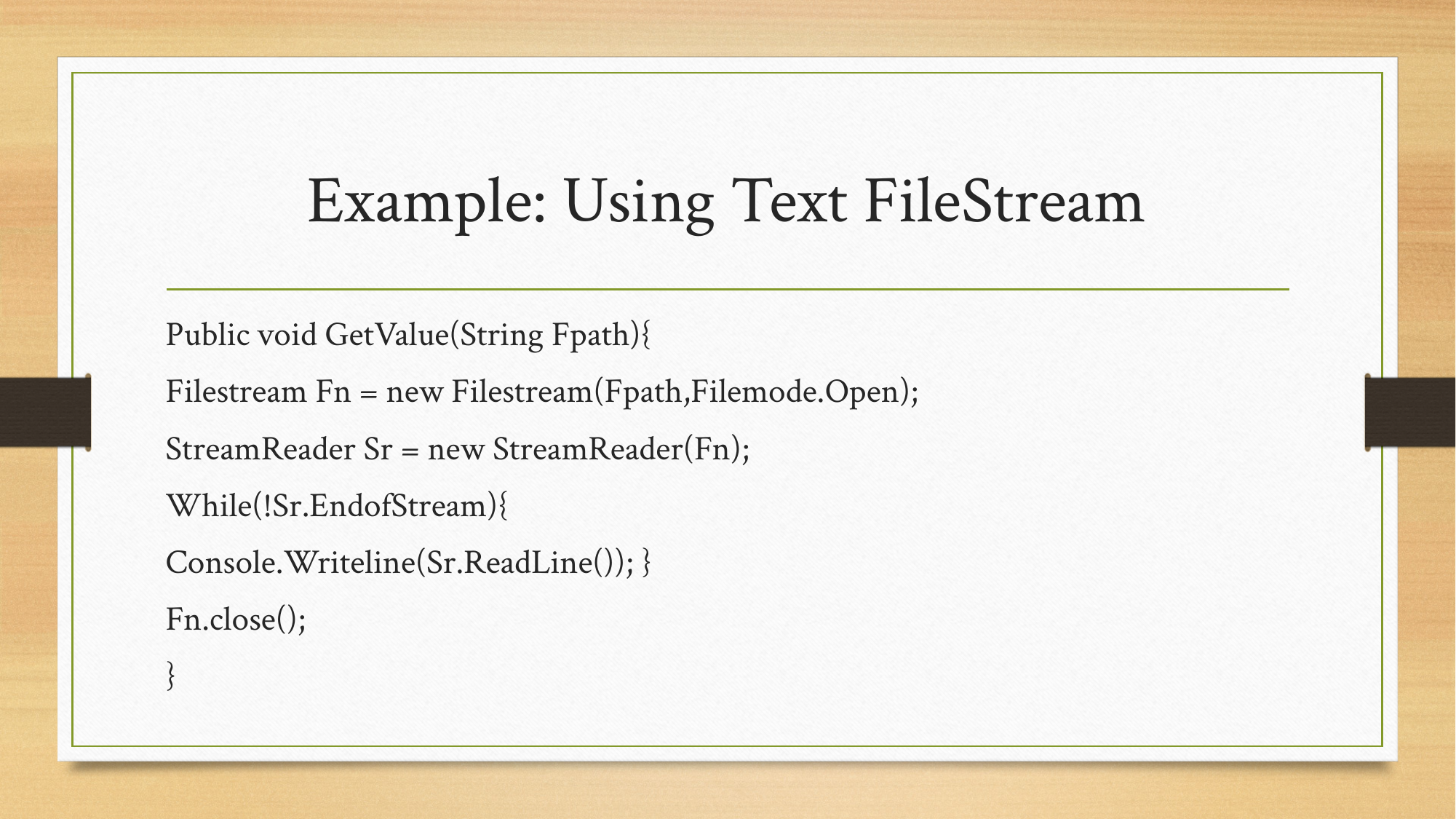

# Example: Using Text FileStream
Public void GetValue(String Fpath){
Filestream Fn = new Filestream(Fpath,Filemode.Open);
StreamReader Sr = new StreamReader(Fn);
While(!Sr.EndofStream){
Console.Writeline(Sr.ReadLine()); }
Fn.close();
}